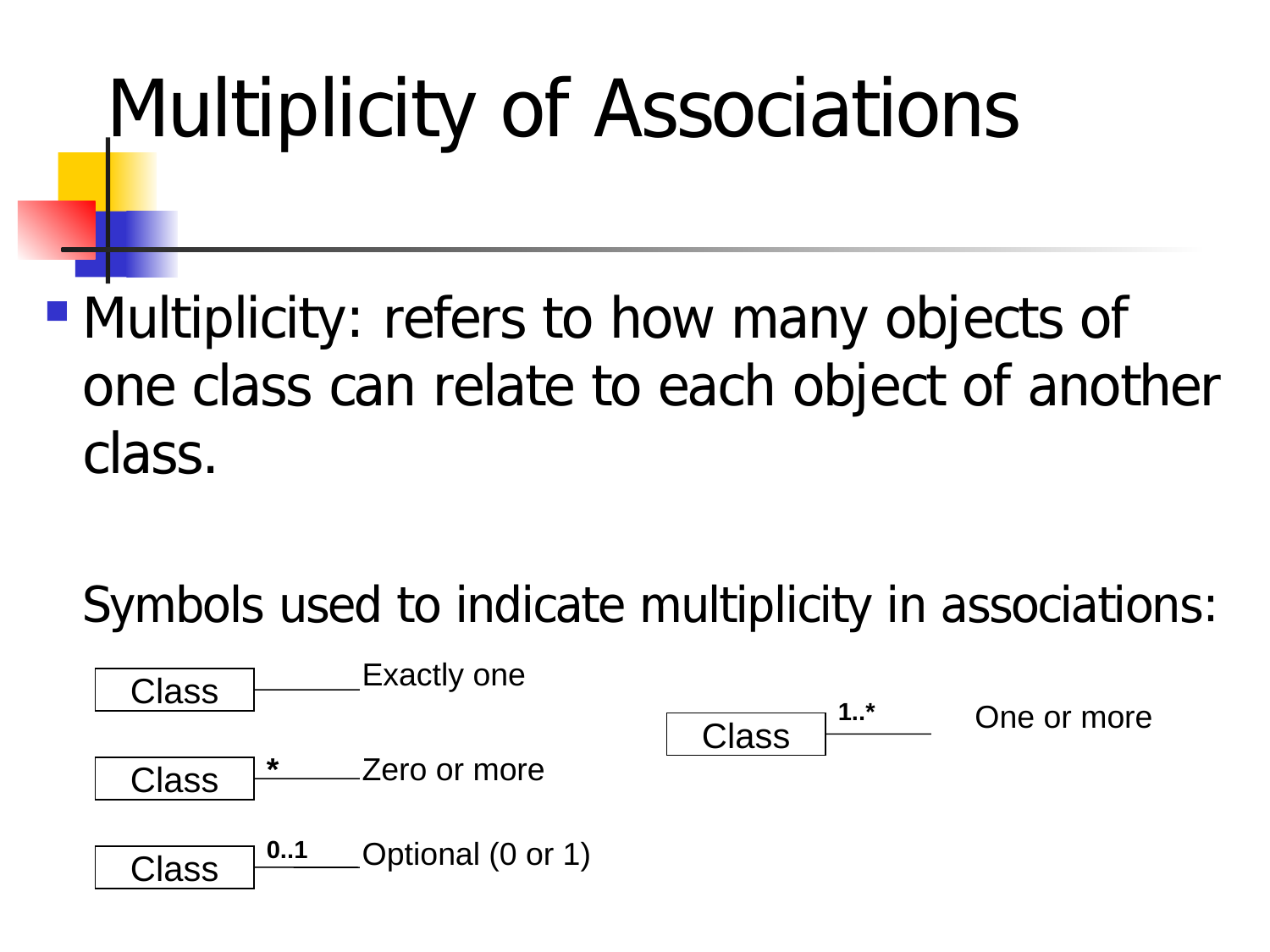

Multiplicity of Associations
Multiplicity: refers to how many objects of one class can relate to each object of another class.

Symbols used to indicate multiplicity in associations:
Exactly one
Class

1..*
One or more
Class

*
Zero or more
Class

0..1
Optional (0 or 1)
Class